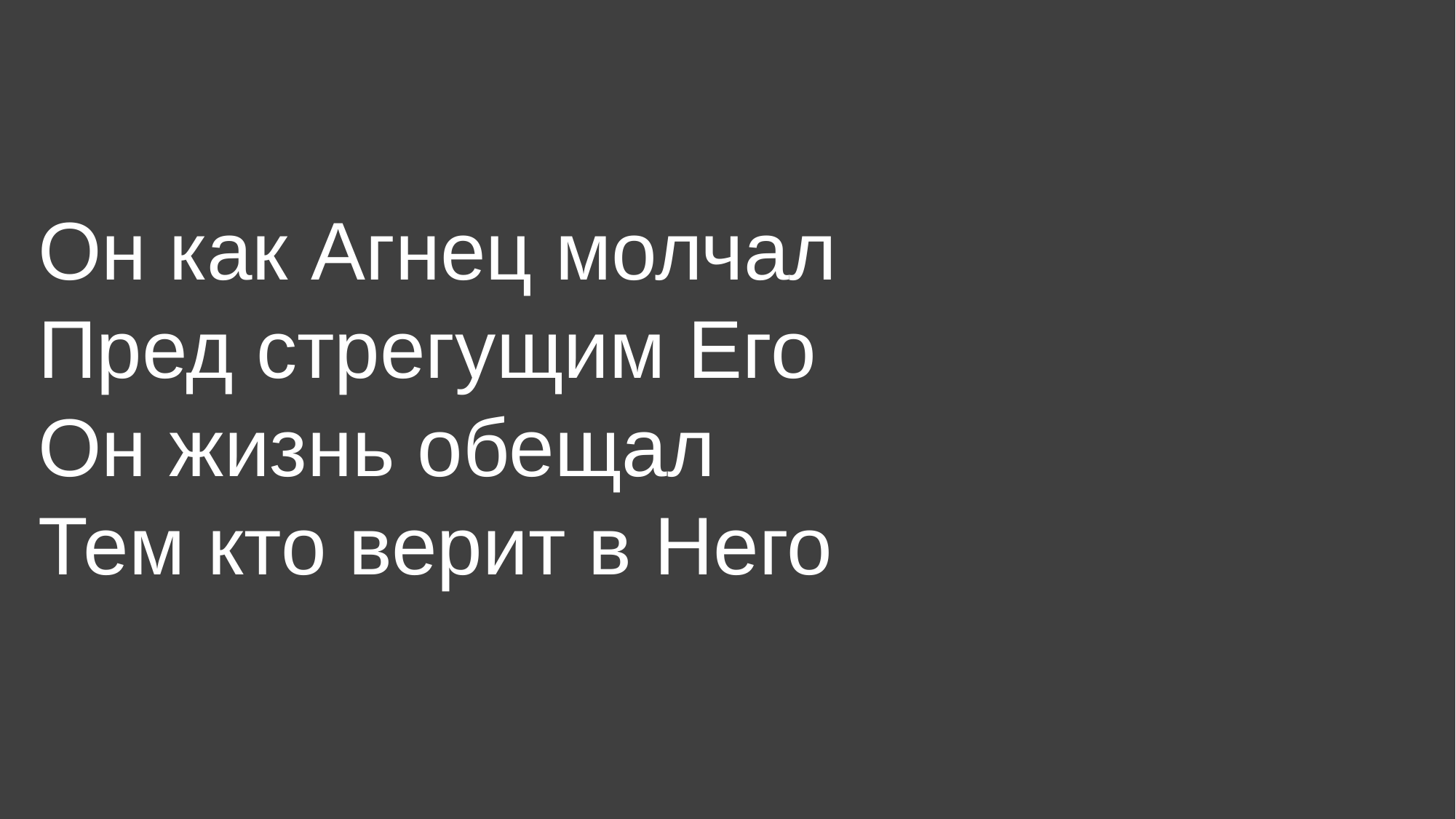

Он как Агнец молчал
Пред стрегущим Его
Он жизнь обещал
Тем кто верит в Него